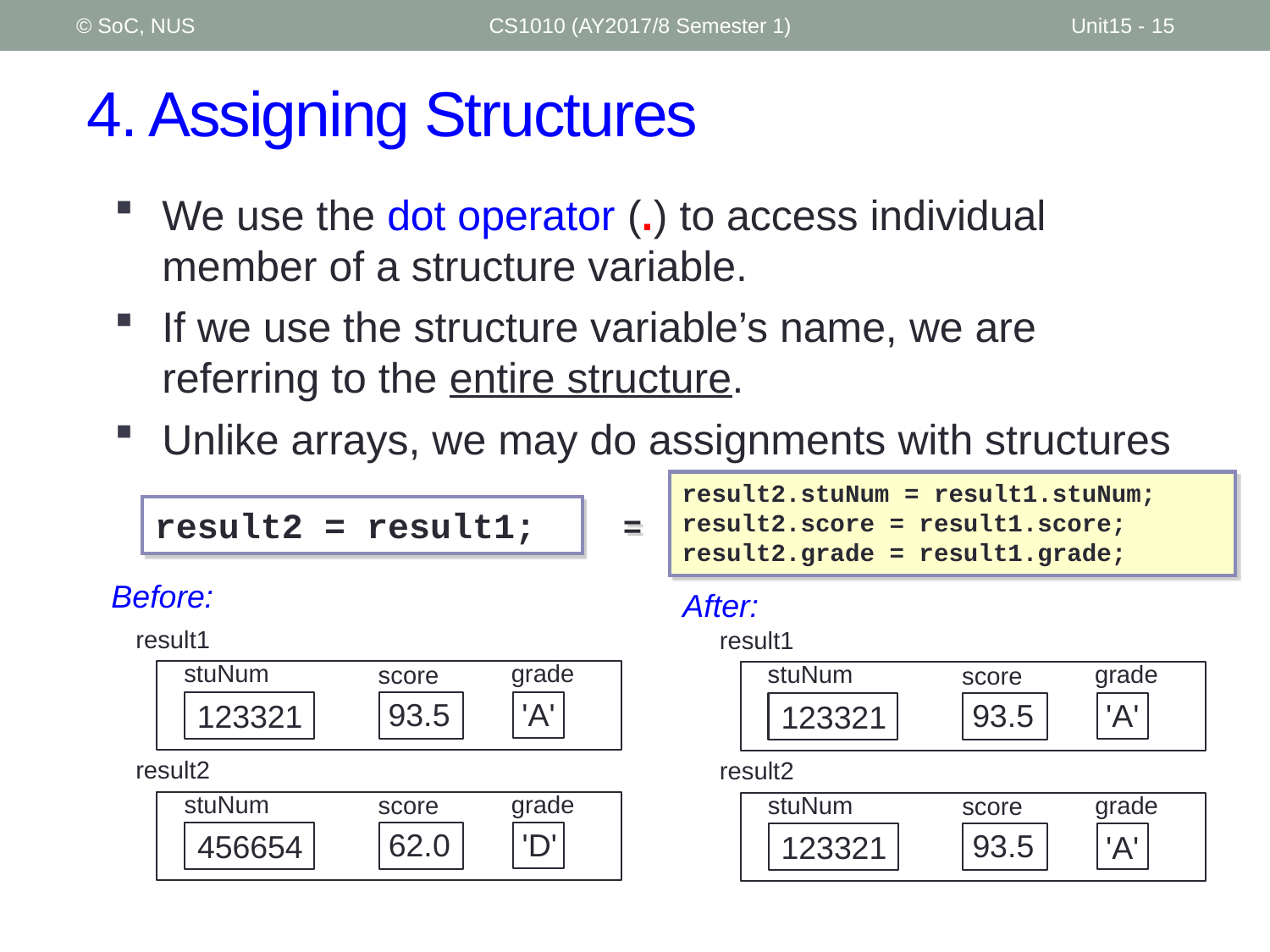

© SoC, NUS
CS1010 (AY2017/8 Semester 1)
Unit15 - 15
# 4. Assigning Structures
We use the dot operator (.) to access individual member of a structure variable.
If we use the structure variable’s name, we are referring to the entire structure.
Unlike arrays, we may do assignments with structures
result2.stuNum = result1.stuNum;
result2.score = result1.score;
result2.grade = result1.grade;

=

result2 = result1;

Before:
result1
stuNum
grade
score

93.5
'A'
123321

result2
stuNum
grade
score

62.0
'D'
456654

After:
result1
stuNum
grade
score

93.5
'A'
123321

result2
stuNum
grade
score

93.5
'A'
123321